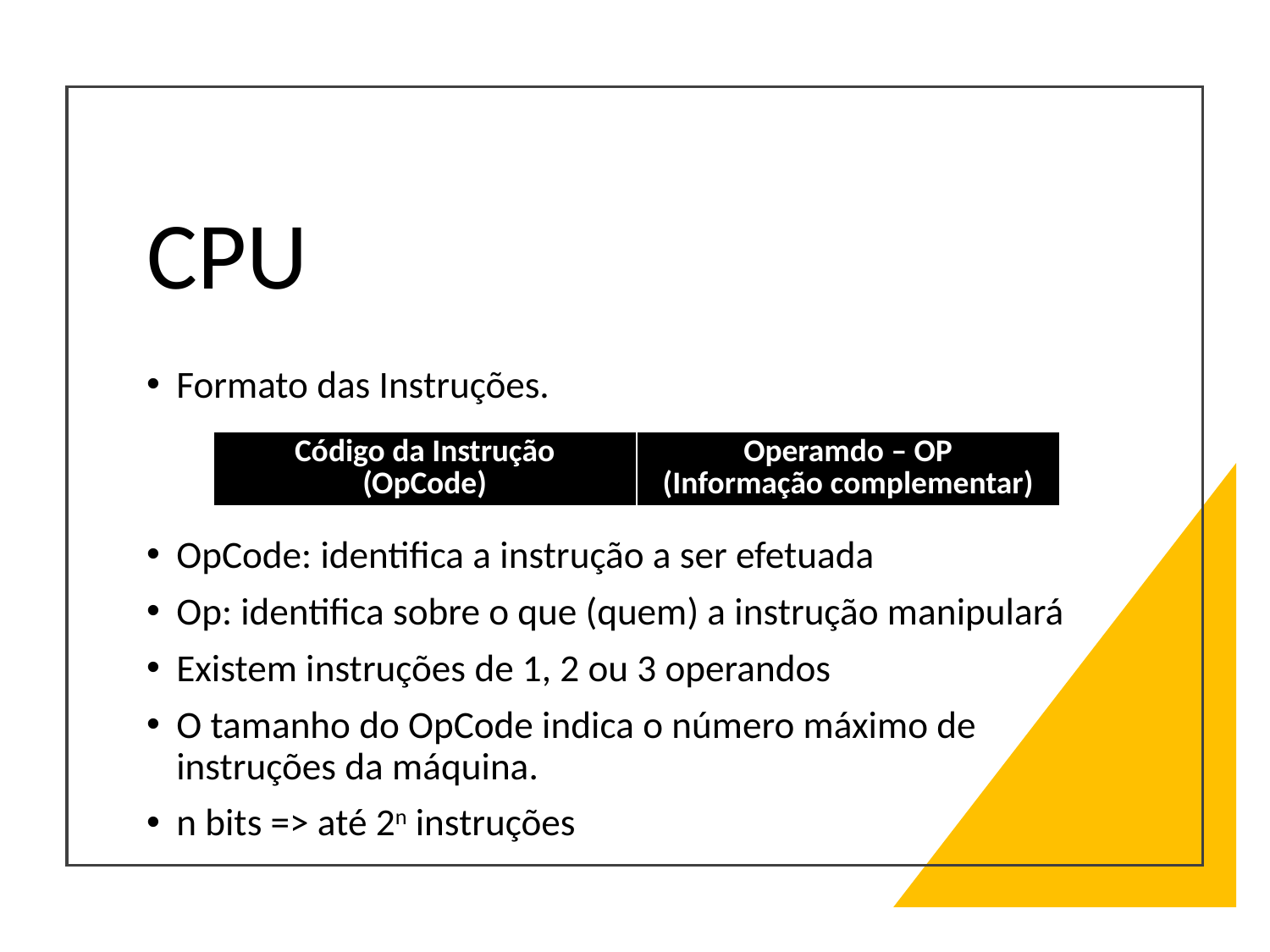

# CPU
Formato das Instruções.

OpCode: identifica a instrução a ser efetuada
Op: identifica sobre o que (quem) a instrução manipulará
Existem instruções de 1, 2 ou 3 operandos
O tamanho do OpCode indica o número máximo de instruções da máquina.
n bits => até 2n instruções

| Código da Instrução (OpCode) | Operamdo – OP (Informação complementar) |
| --- | --- |